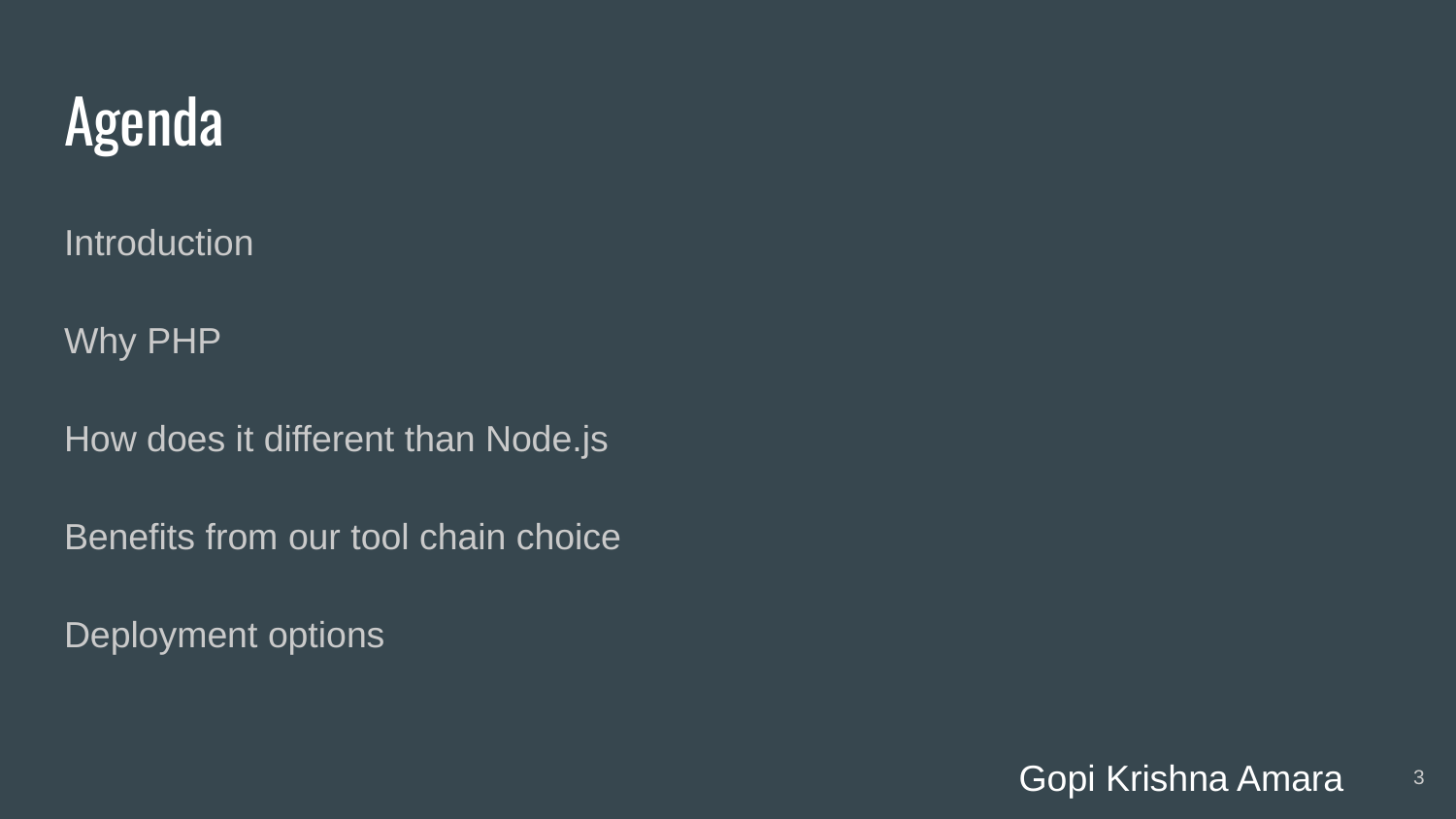

# Agenda
Introduction
Why PHP
How does it different than Node.js
Benefits from our tool chain choice
Deployment options
Gopi Krishna Amara
3